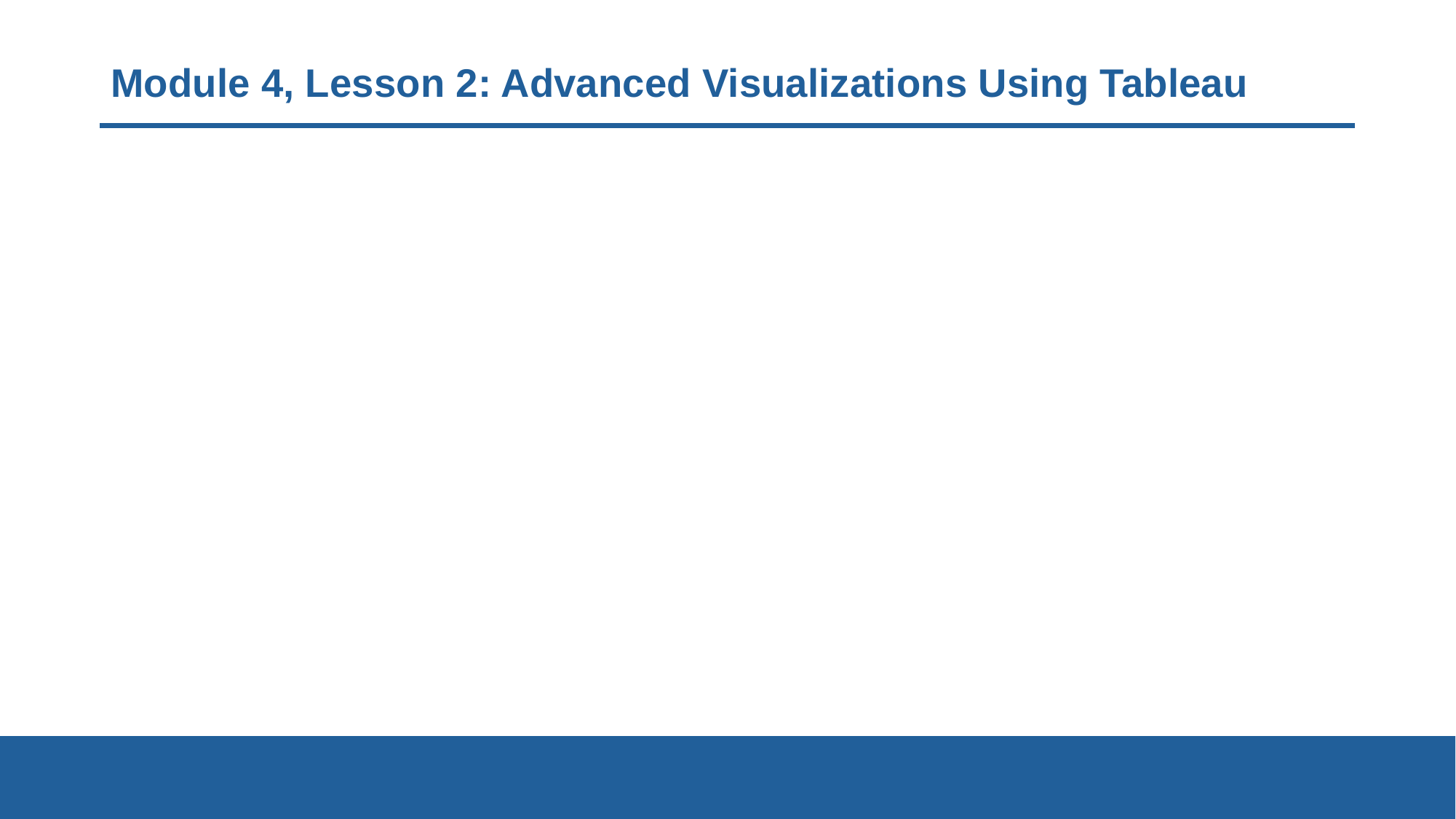

# Module 4, Lesson 2: Advanced Visualizations Using Tableau